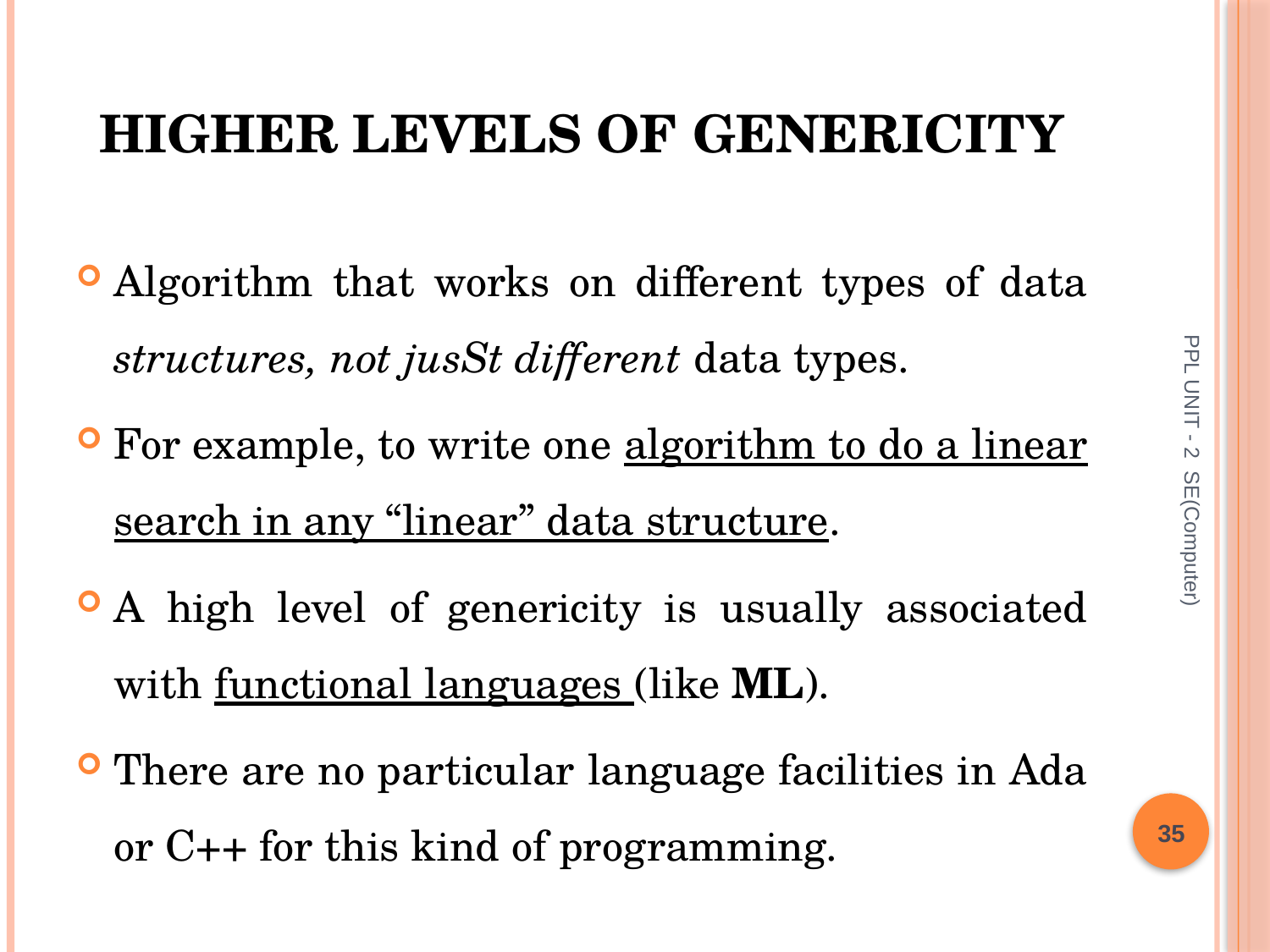

# Higher levels of genericity
Algorithm that works on different types of data structures, not jusSt different data types.
For example, to write one algorithm to do a linear search in any “linear” data structure.
A high level of genericity is usually associated with functional languages (like ML).
There are no particular language facilities in Ada or C++ for this kind of programming.
PPL UNIT - 2  SE(Computer)
35